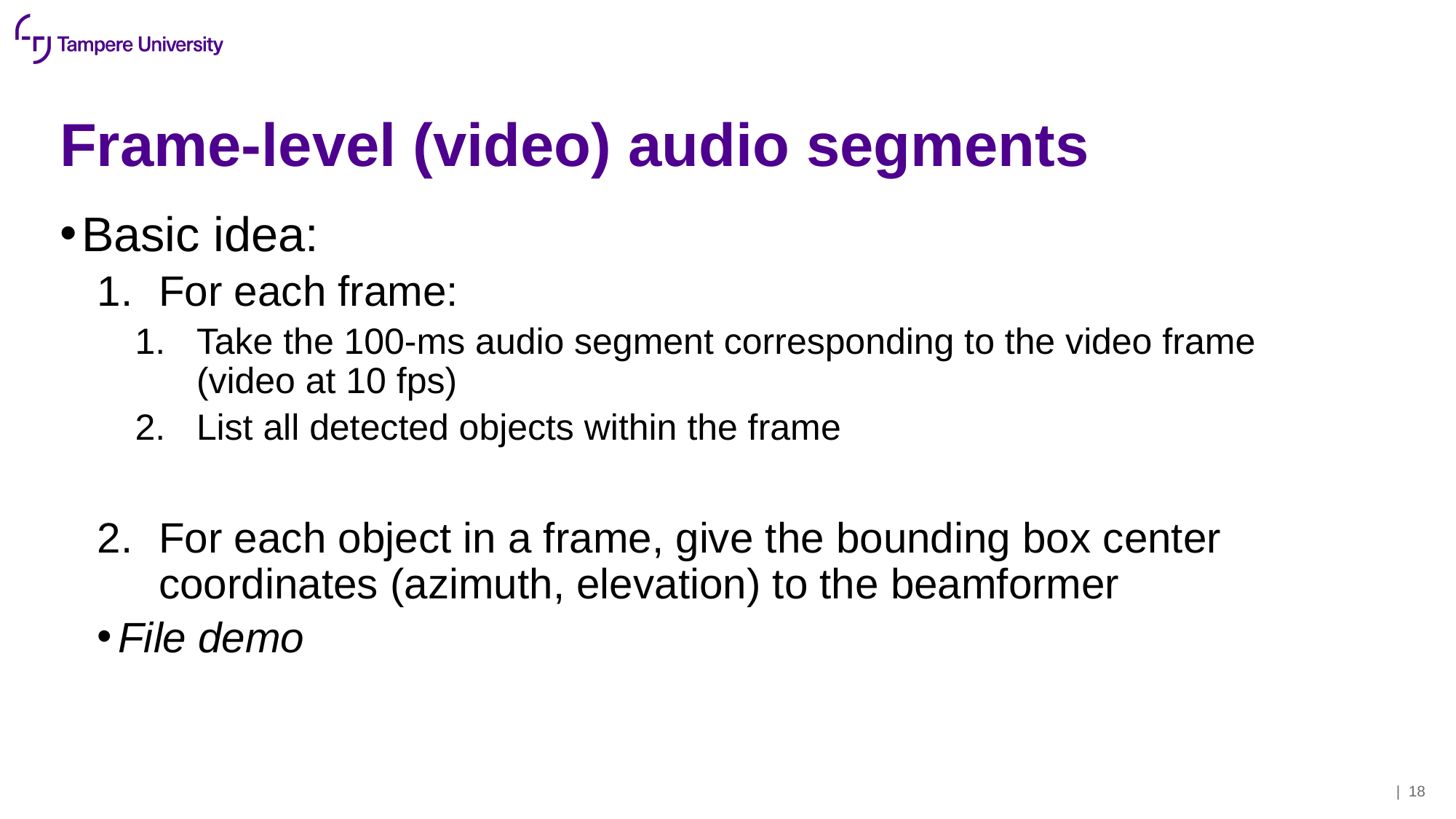

# Frame-level (video) audio segments
Basic idea:
For each frame:
Take the 100-ms audio segment corresponding to the video frame (video at 10 fps)
List all detected objects within the frame

For each object in a frame, give the bounding box center coordinates (azimuth, elevation) to the beamformer
File demo

|  18